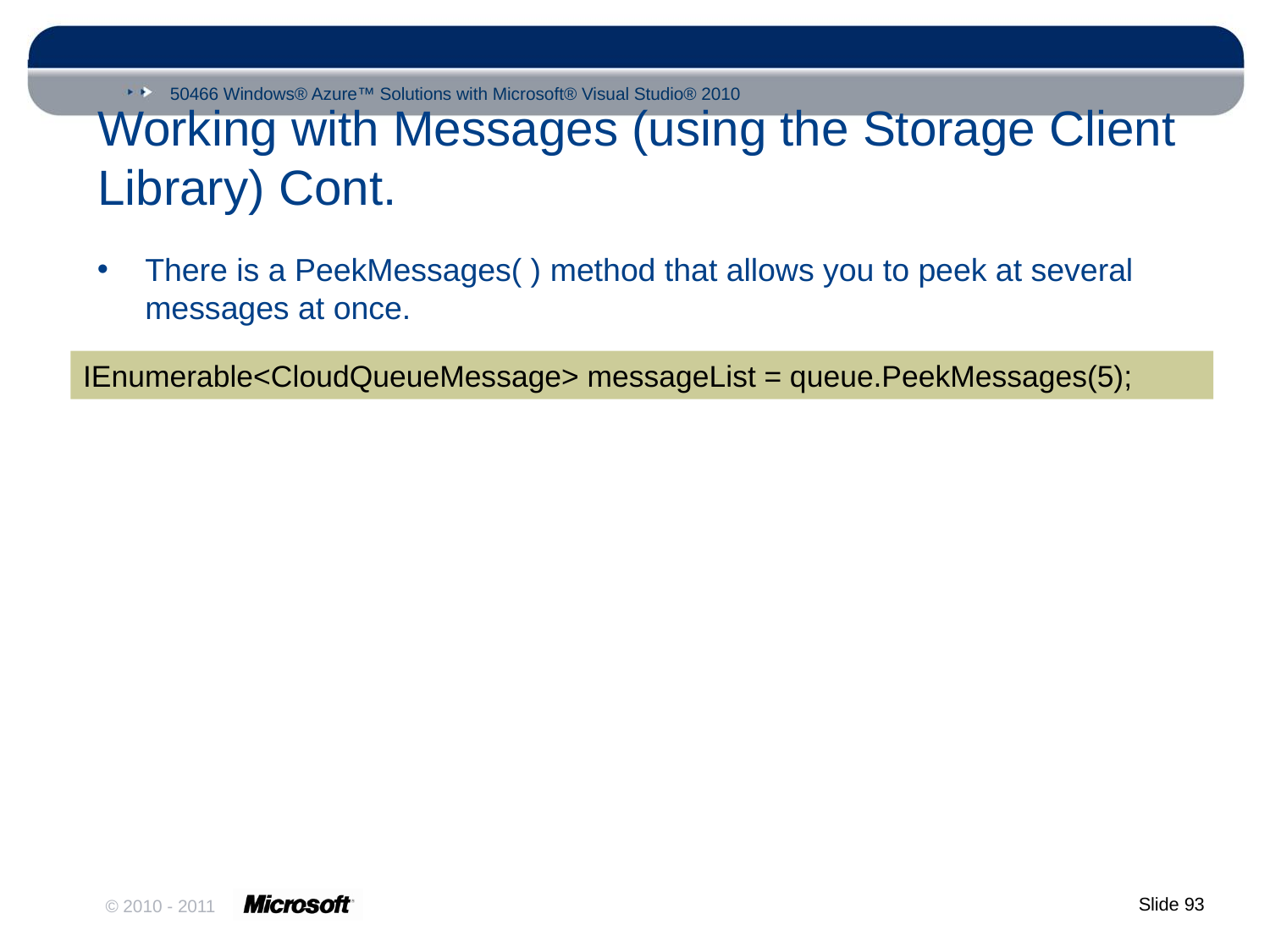

# Working with Messages (using the Storage Client Library) Cont.
There is a PeekMessages( ) method that allows you to peek at several messages at once.

IEnumerable<CloudQueueMessage> messageList = queue.PeekMessages(5);